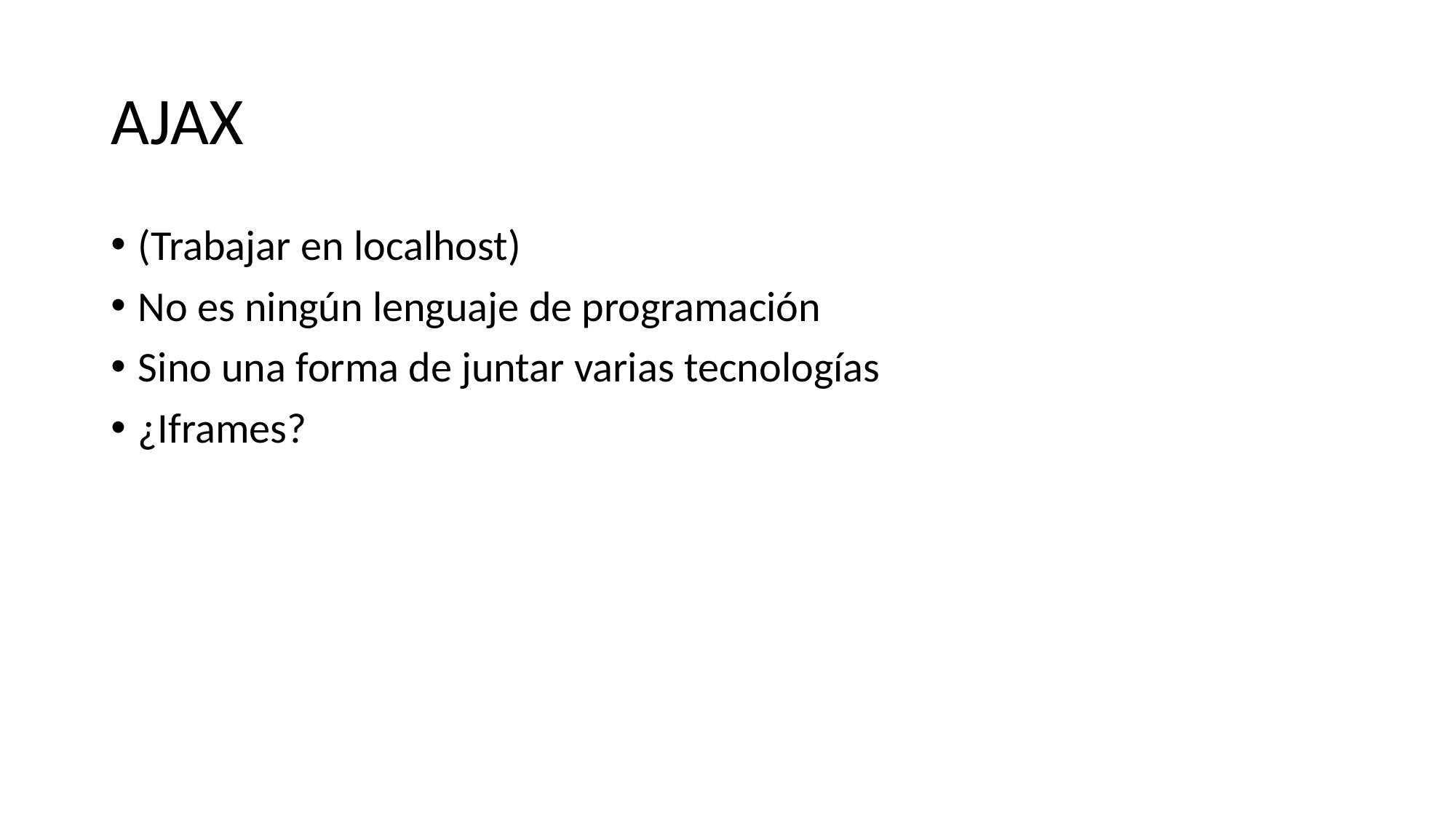

# AJAX
(Trabajar en localhost)
No es ningún lenguaje de programación
Sino una forma de juntar varias tecnologías
¿Iframes?